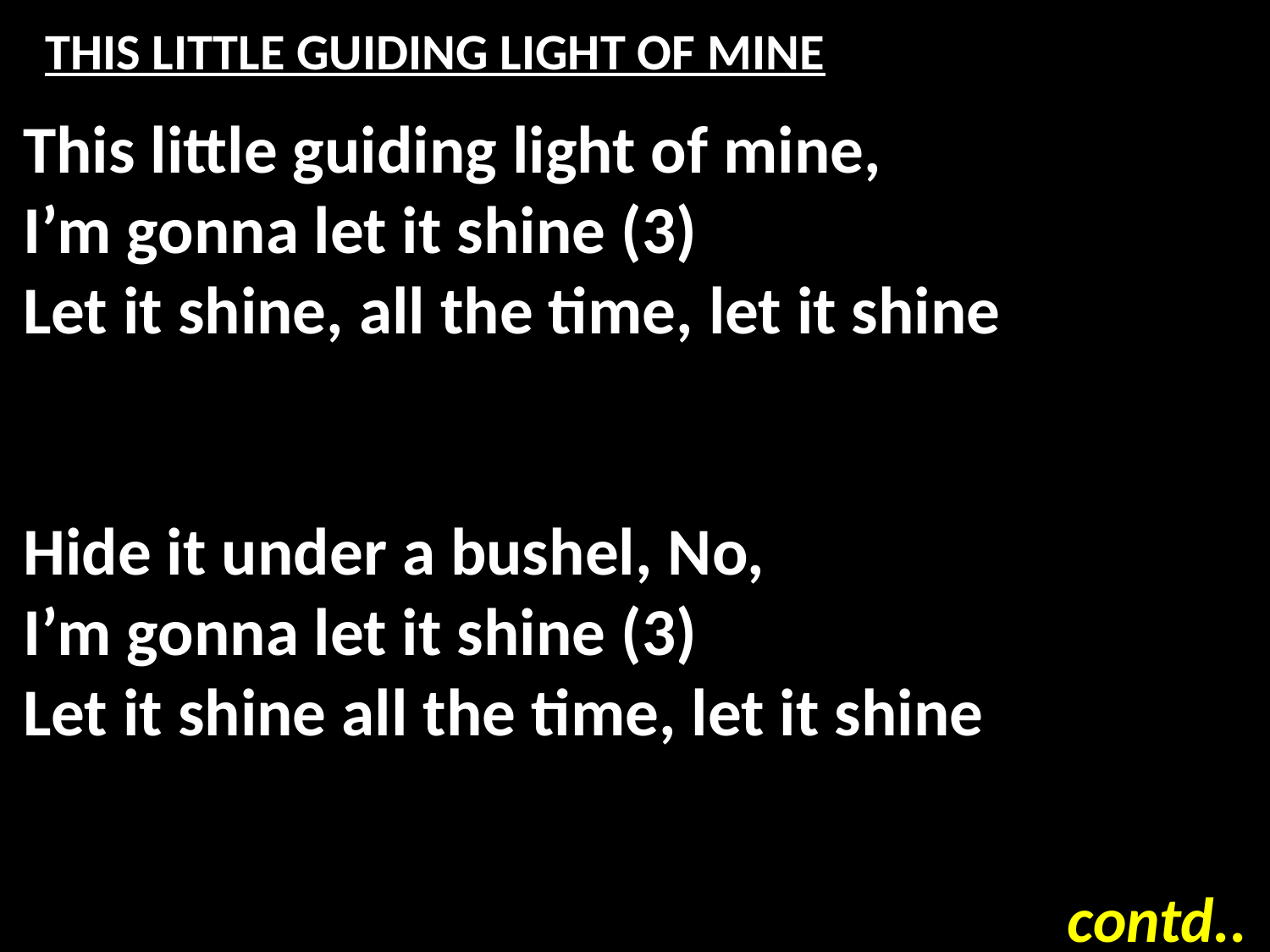

# THIS LITTLE GUIDING LIGHT OF MINE
This little guiding light of mine,
I’m gonna let it shine (3)
Let it shine, all the time, let it shine

Hide it under a bushel, No,
I’m gonna let it shine (3)
Let it shine all the time, let it shine
contd..